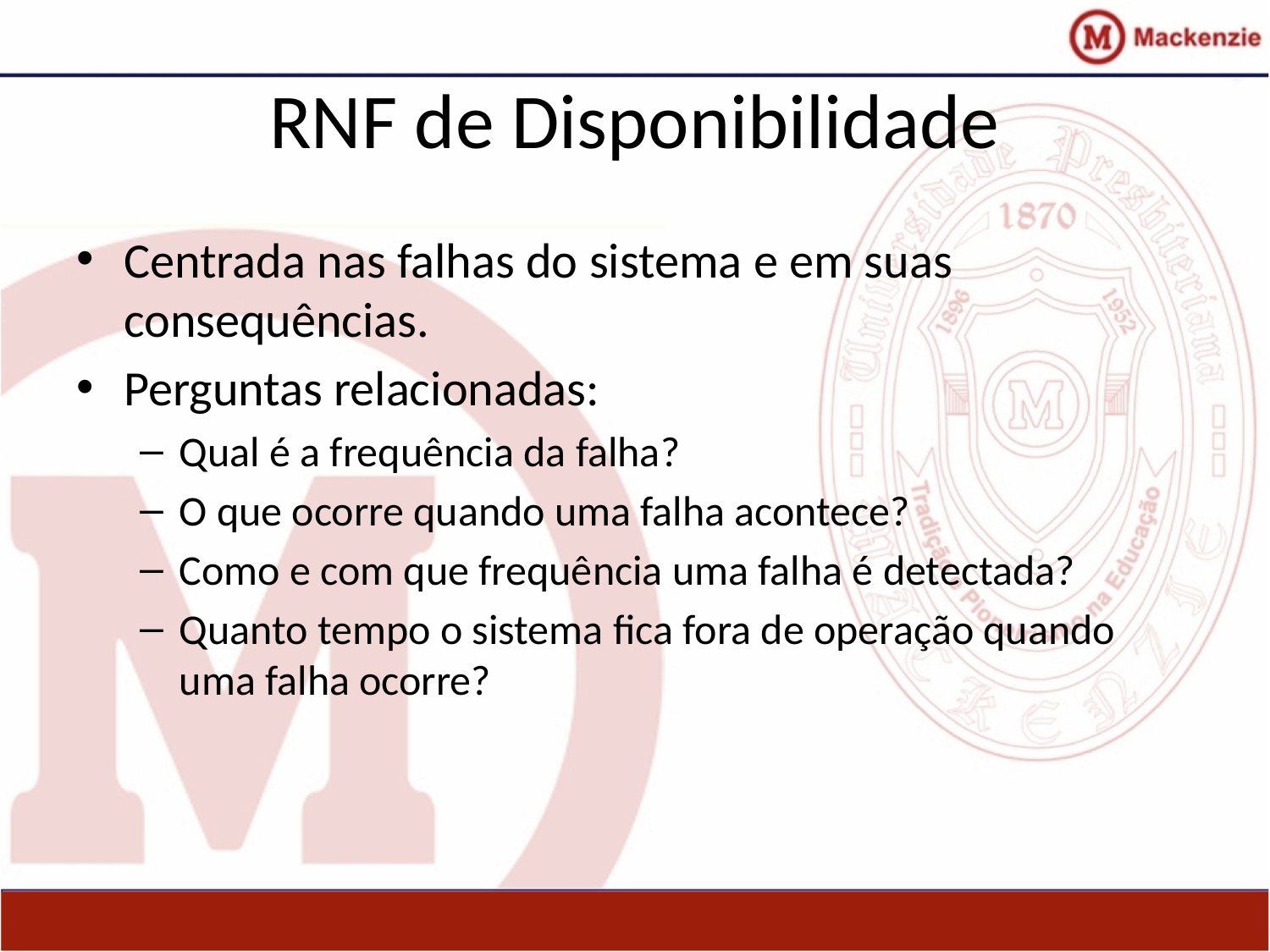

# RNF de Disponibilidade
Centrada nas falhas do sistema e em suas consequências.
Perguntas relacionadas:
Qual é a frequência da falha?
O que ocorre quando uma falha acontece?
Como e com que frequência uma falha é detectada?
Quanto tempo o sistema fica fora de operação quando uma falha ocorre?